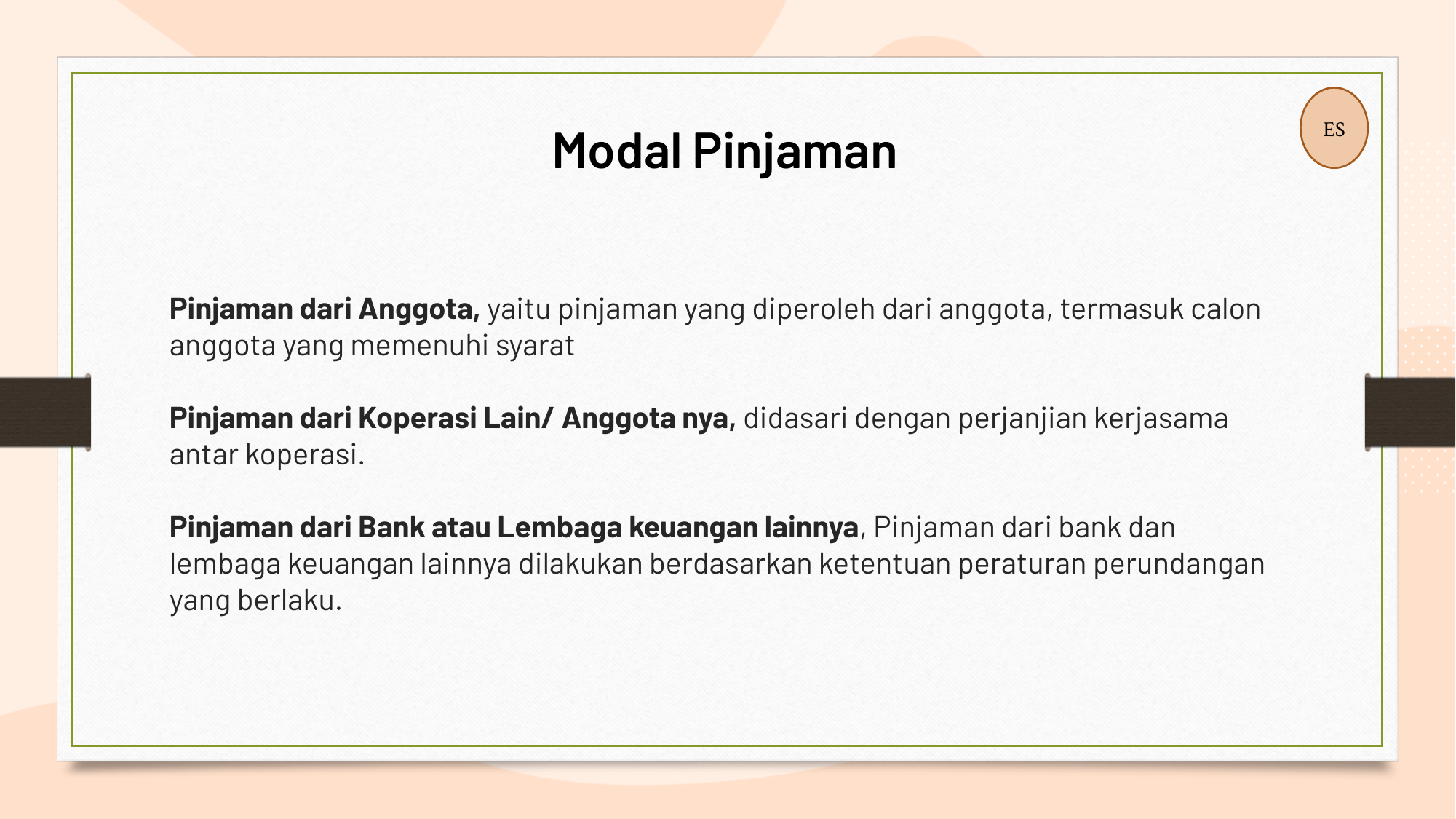

ES
Modal Pinjaman
# Pinjaman dari Anggota, yaitu pinjaman yang diperoleh dari anggota, termasuk calon anggota yang memenuhi syarat Pinjaman dari Koperasi Lain/ Anggota nya, didasari dengan perjanjian kerjasama antar koperasi. Pinjaman dari Bank atau Lembaga keuangan lainnya, Pinjaman dari bank dan lembaga keuangan lainnya dilakukan berdasarkan ketentuan peraturan perundangan yang berlaku.